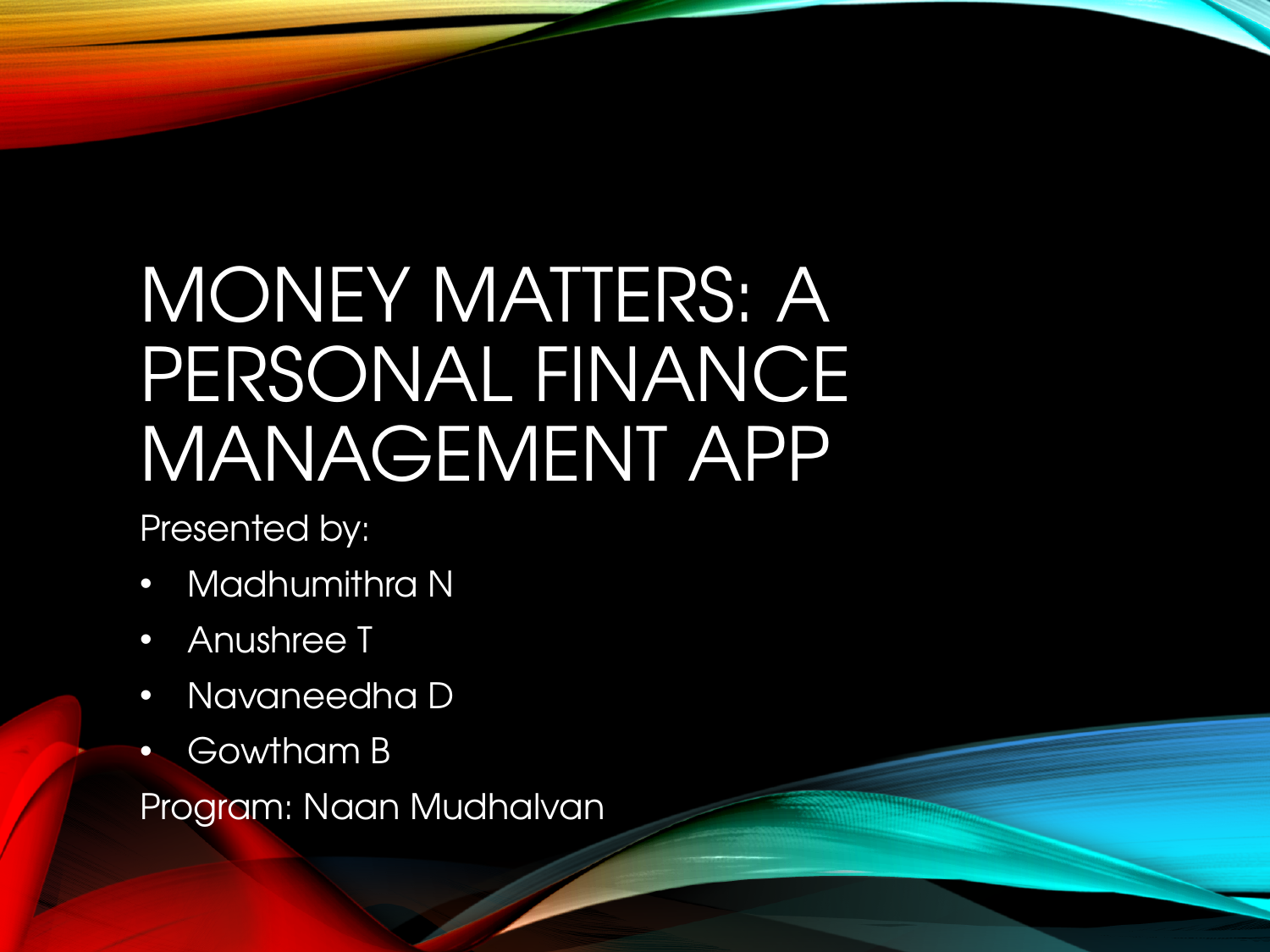

# Money Matters: A Personal Finance Management App
Presented by:
Madhumithra N
Anushree T
Navaneedha D
Gowtham B
Program: Naan Mudhalvan